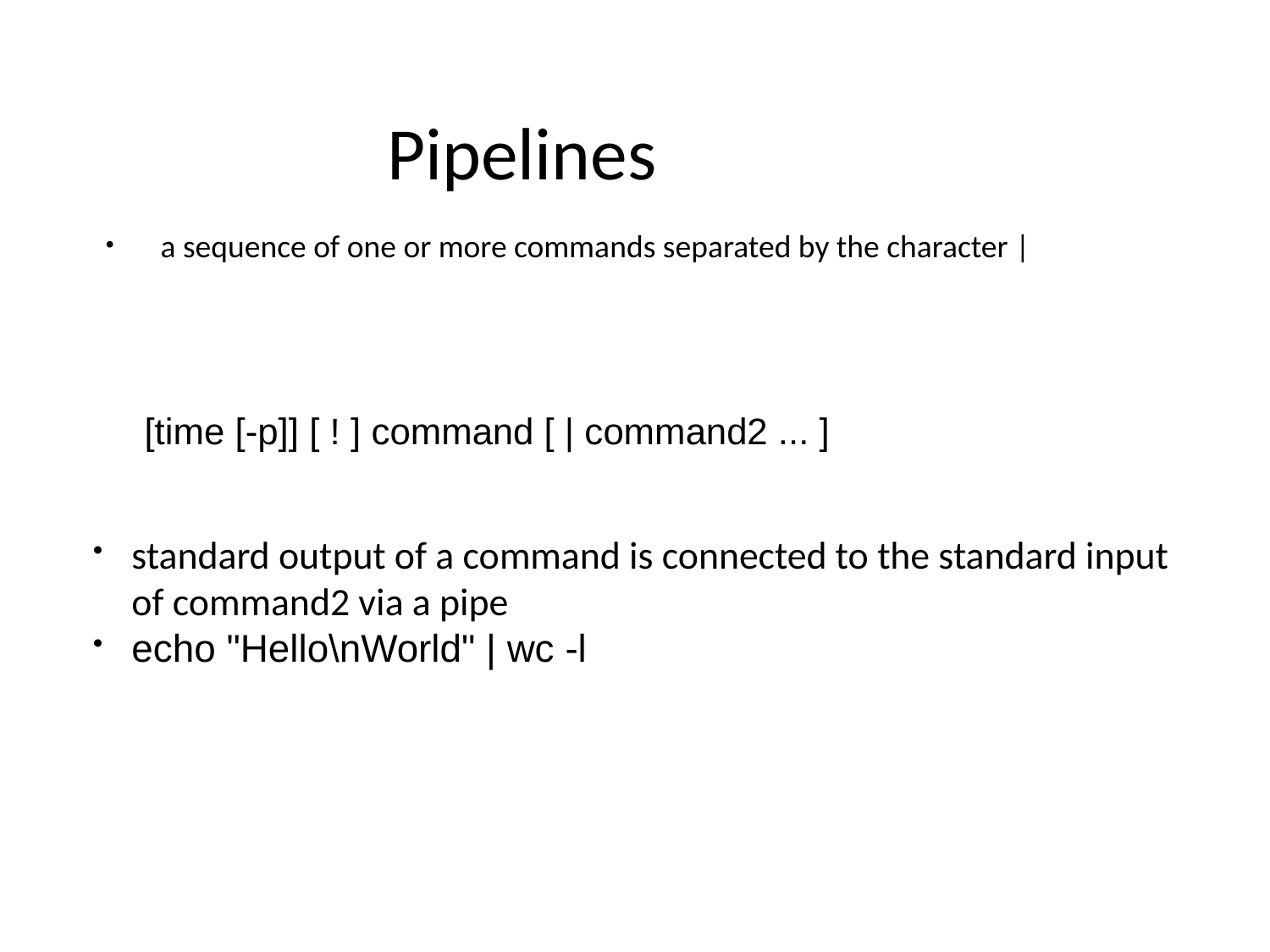

# Pipelines
a sequence of one or more commands separated by the character |
[time [-p]] [ ! ] command [ | command2 ... ]
standard output of a command is connected to the standard input of command2 via a pipe
echo "Hello\nWorld" | wc -l